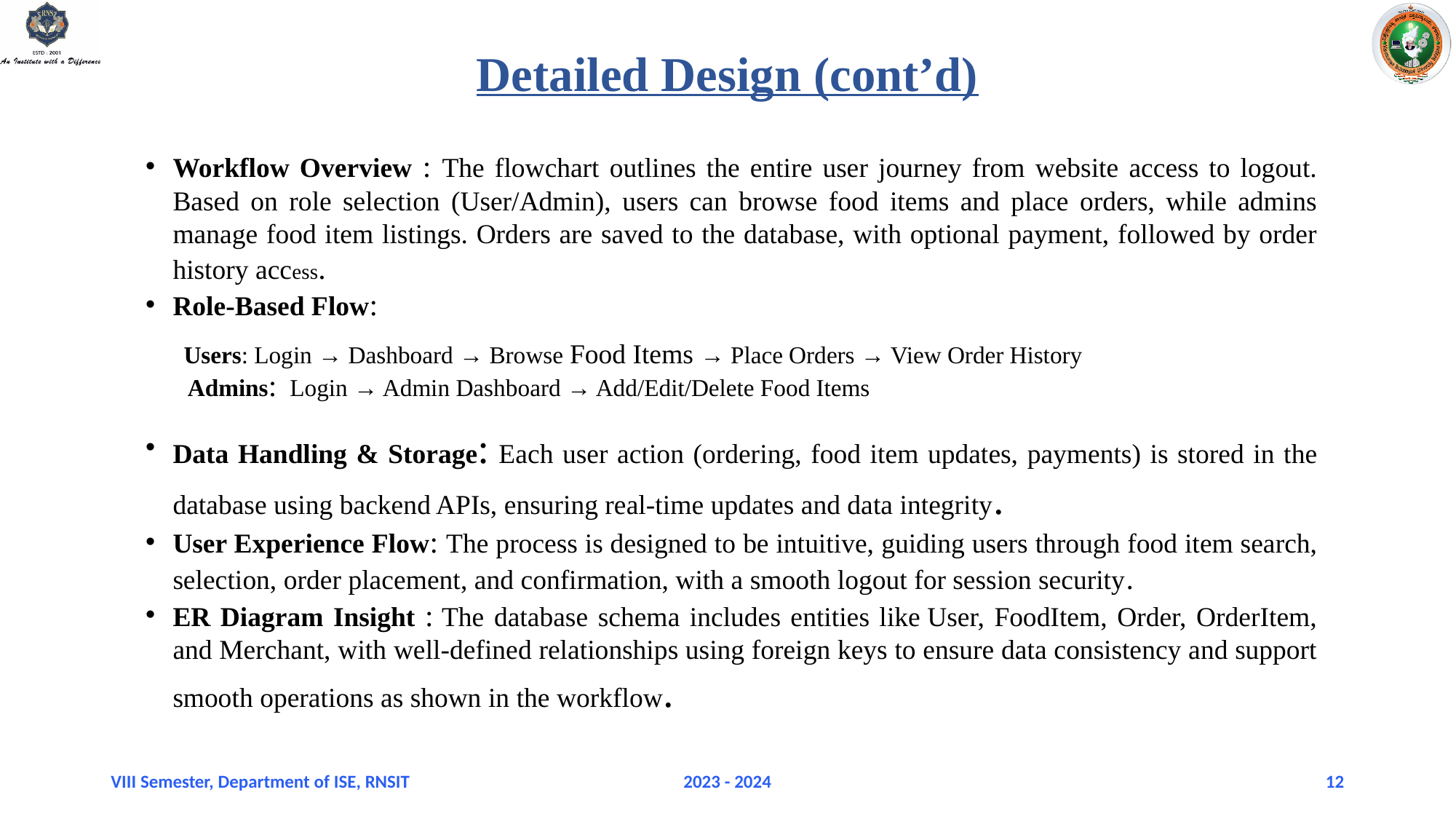

# Detailed Design (cont’d)
Workflow Overview : The flowchart outlines the entire user journey from website access to logout. Based on role selection (User/Admin), users can browse food items and place orders, while admins manage food item listings. Orders are saved to the database, with optional payment, followed by order history access.
Role-Based Flow:
     Users: Login → Dashboard → Browse Food Items → Place Orders → View Order History
        Admins:  Login → Admin Dashboard → Add/Edit/Delete Food Items
Data Handling & Storage: Each user action (ordering, food item updates, payments) is stored in the database using backend APIs, ensuring real-time updates and data integrity.
User Experience Flow: The process is designed to be intuitive, guiding users through food item search, selection, order placement, and confirmation, with a smooth logout for session security.
ER Diagram Insight : The database schema includes entities like User, FoodItem, Order, OrderItem, and Merchant, with well-defined relationships using foreign keys to ensure data consistency and support smooth operations as shown in the workflow.
VIII Semester, Department of ISE, RNSIT
2023 - 2024
12